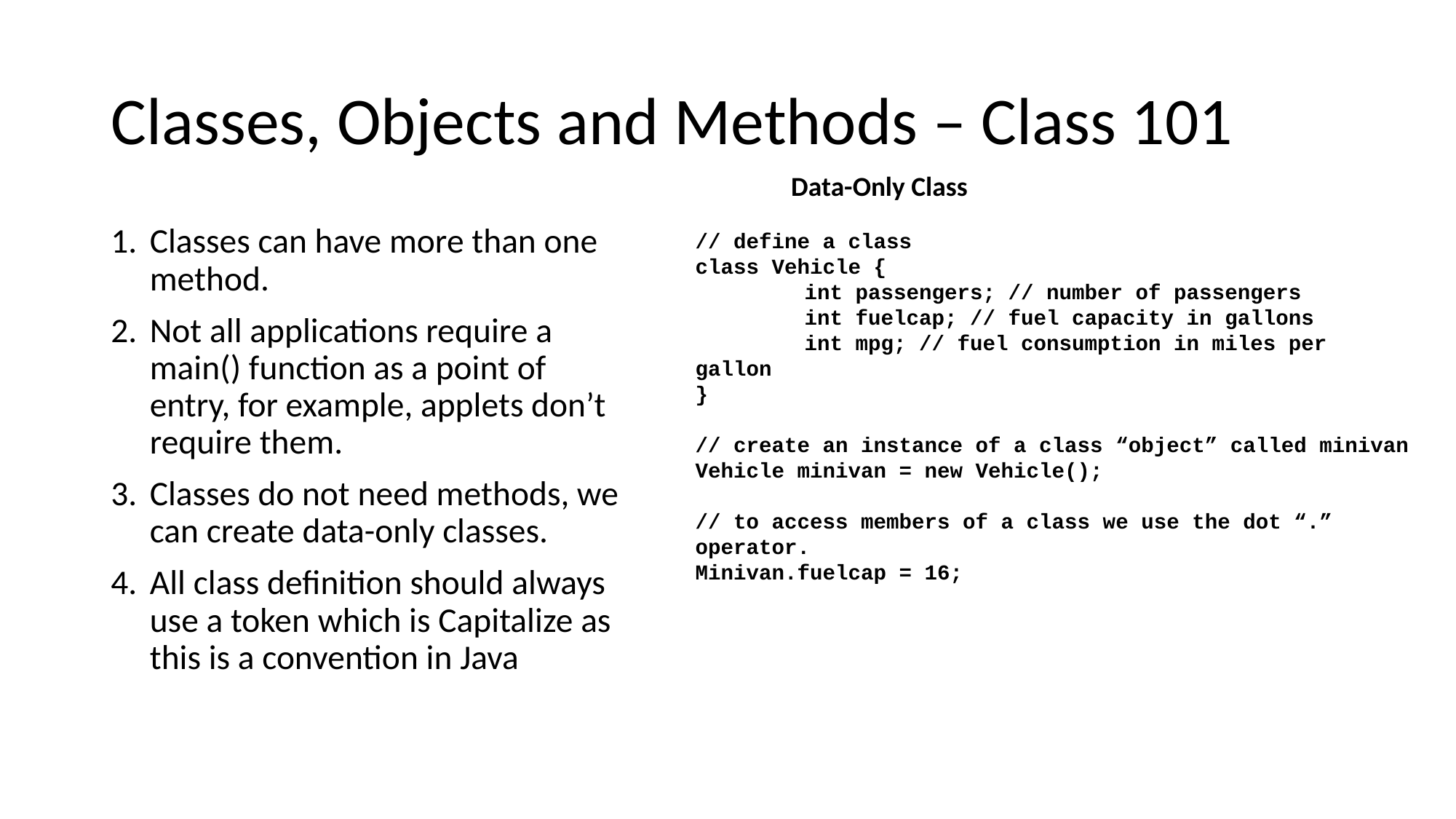

# Classes, Objects and Methods – Class 101
Data-Only Class
Classes can have more than one method.
Not all applications require a main() function as a point of entry, for example, applets don’t require them.
Classes do not need methods, we can create data-only classes.
All class definition should always use a token which is Capitalize as this is a convention in Java

// define a class
class Vehicle {
	int passengers; // number of passengers
	int fuelcap; // fuel capacity in gallons
	int mpg; // fuel consumption in miles per gallon
}

// create an instance of a class “object” called minivan
Vehicle minivan = new Vehicle();

// to access members of a class we use the dot “.” operator.
Minivan.fuelcap = 16;